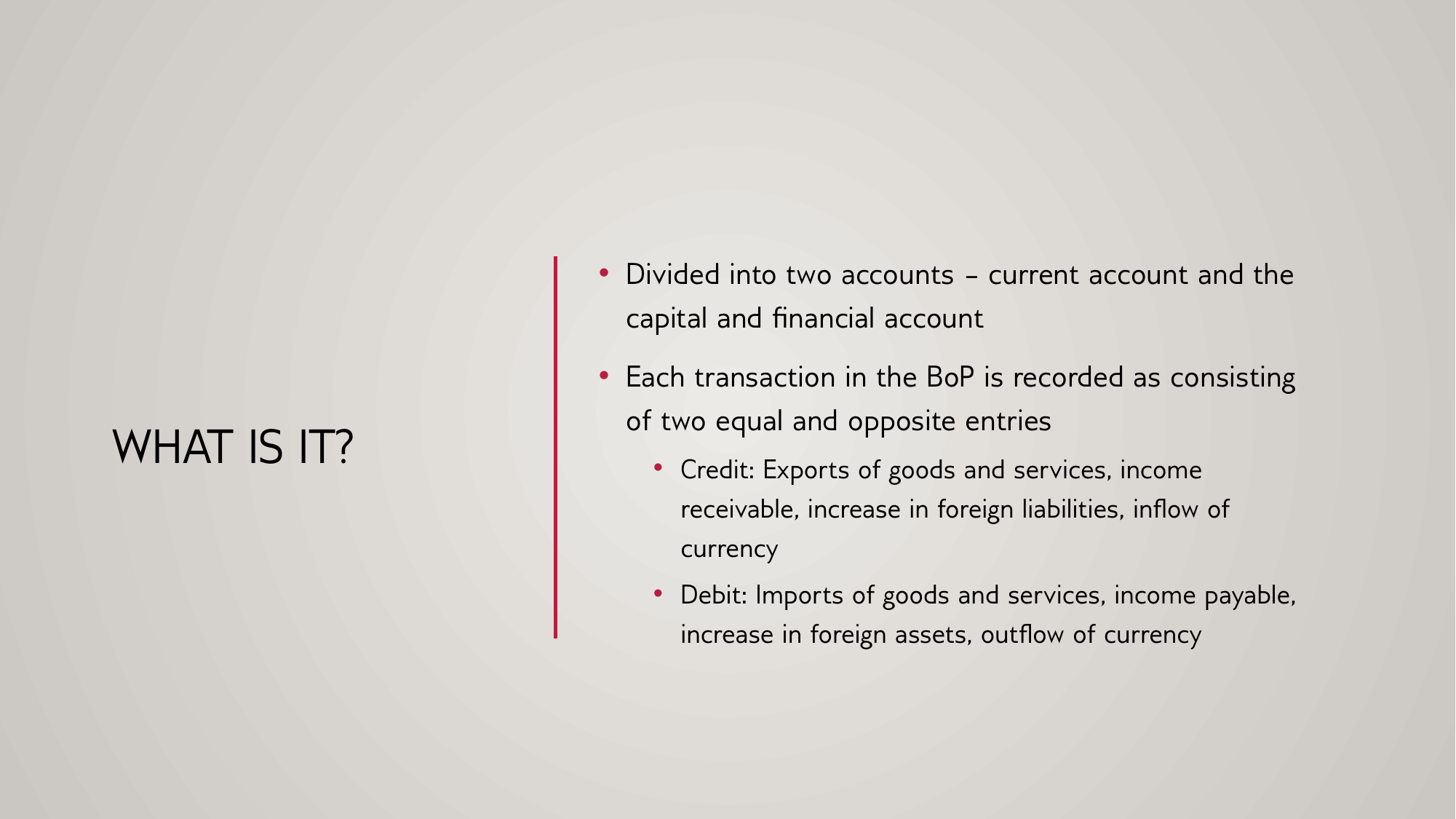

# What is it?
Divided into two accounts – current account and the capital and financial account
Each transaction in the BoP is recorded as consisting of two equal and opposite entries
Credit: Exports of goods and services, income receivable, increase in foreign liabilities, inflow of currency
Debit: Imports of goods and services, income payable, increase in foreign assets, outflow of currency